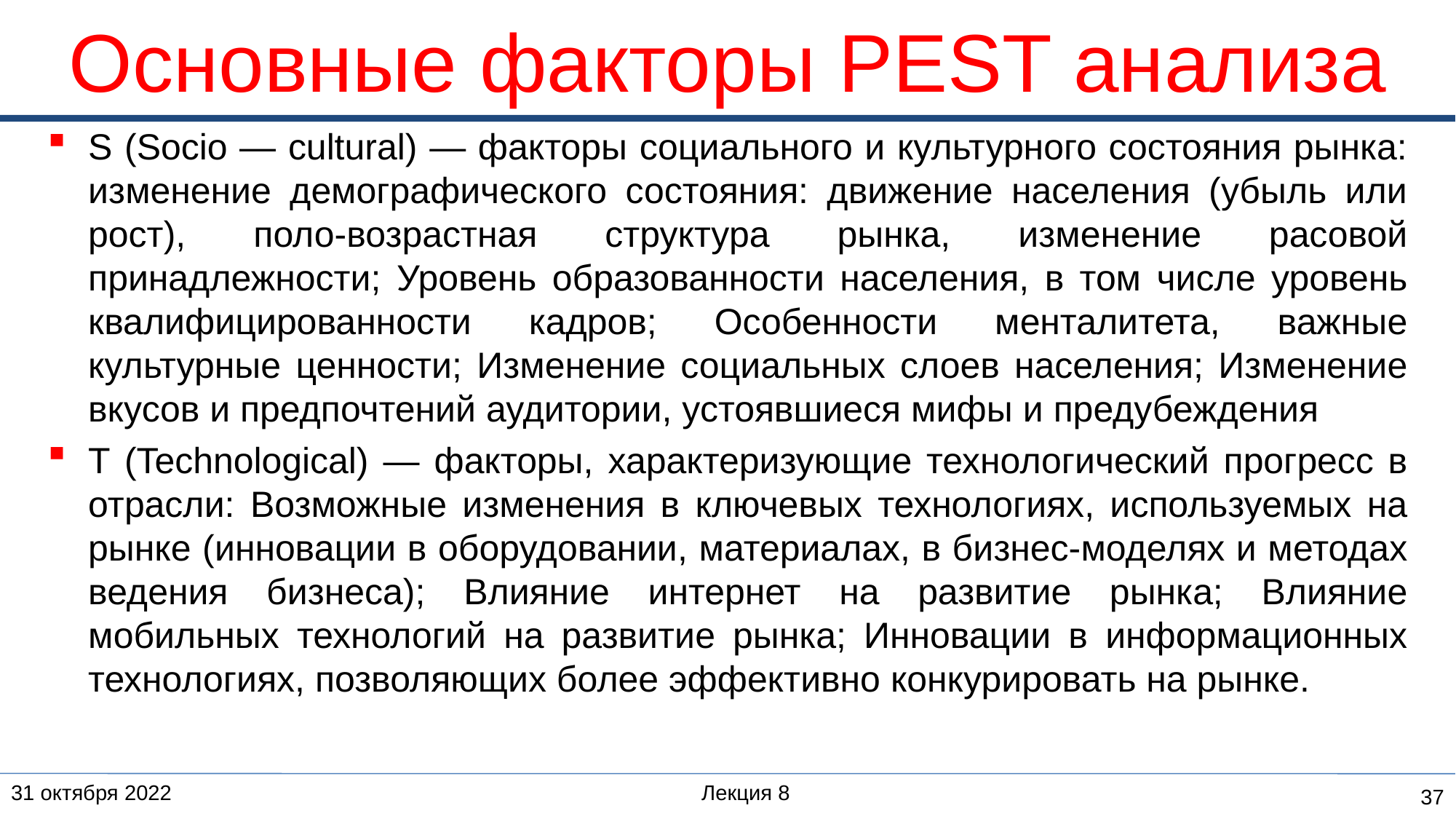

# Основные факторы PEST анализа
S (Socio — cultural) — факторы социального и культурного состояния рынка: изменение демографического состояния: движение населения (убыль или рост), поло-возрастная структура рынка, изменение расовой принадлежности; Уровень образованности населения, в том числе уровень квалифицированности кадров; Особенности менталитета, важные культурные ценности; Изменение социальных слоев населения; Изменение вкусов и предпочтений аудитории, устоявшиеся мифы и предубеждения
T (Technological) — факторы, характеризующие технологический прогресс в отрасли: Возможные изменения в ключевых технологиях, используемых на рынке (инновации в оборудовании, материалах, в бизнес-моделях и методах ведения бизнеса); Влияние интернет на развитие рынка; Влияние мобильных технологий на развитие рынка; Инновации в информационных технологиях, позволяющих более эффективно конкурировать на рынке.

31 октября 2022
Лекция 8
37